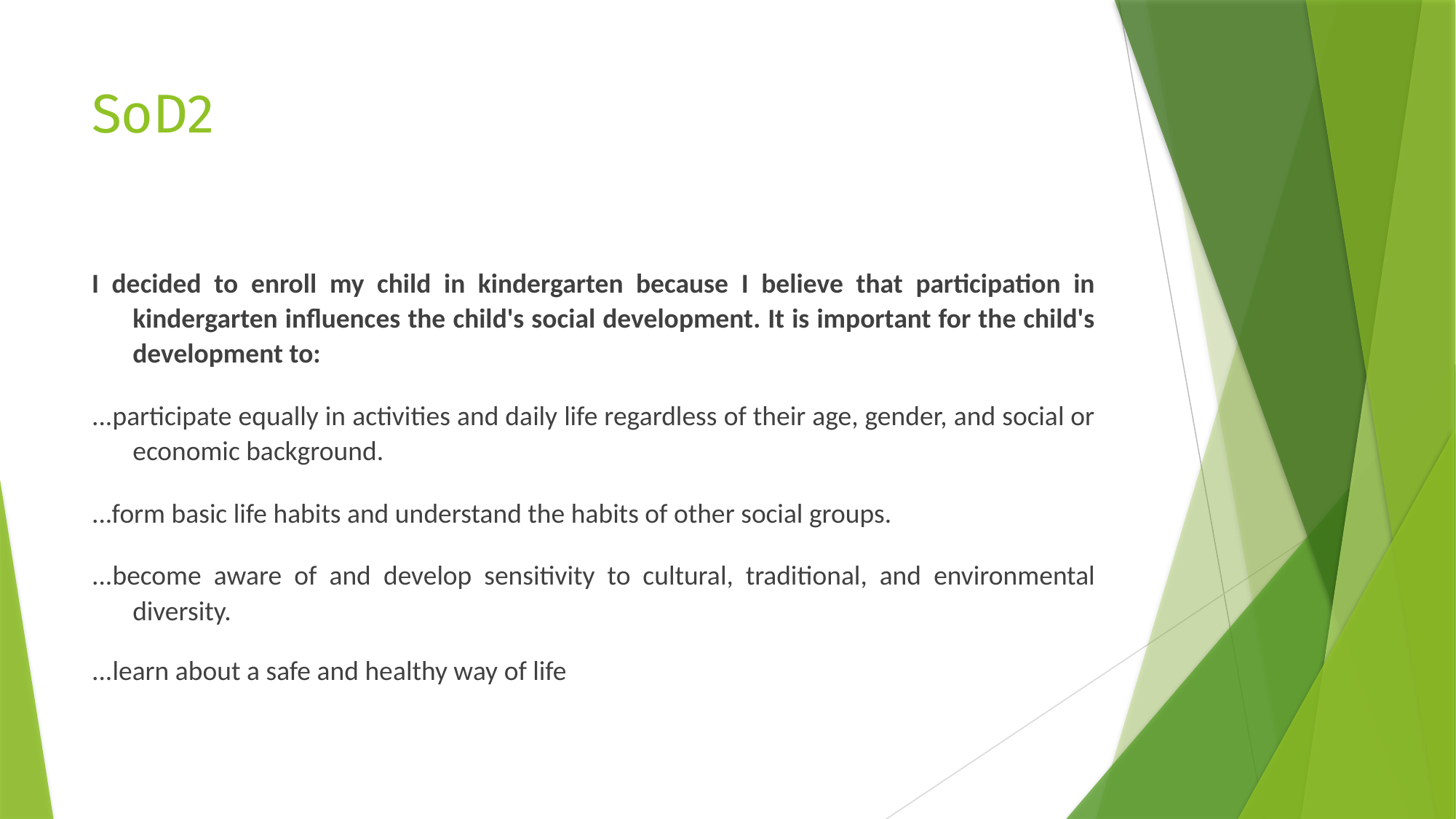

# SoD2
I decided to enroll my child in kindergarten because I believe that participation in kindergarten influences the child's social development. It is important for the child's development to:
...participate equally in activities and daily life regardless of their age, gender, and social or economic background.
...form basic life habits and understand the habits of other social groups.
...become aware of and develop sensitivity to cultural, traditional, and environmental diversity.
...learn about a safe and healthy way of life